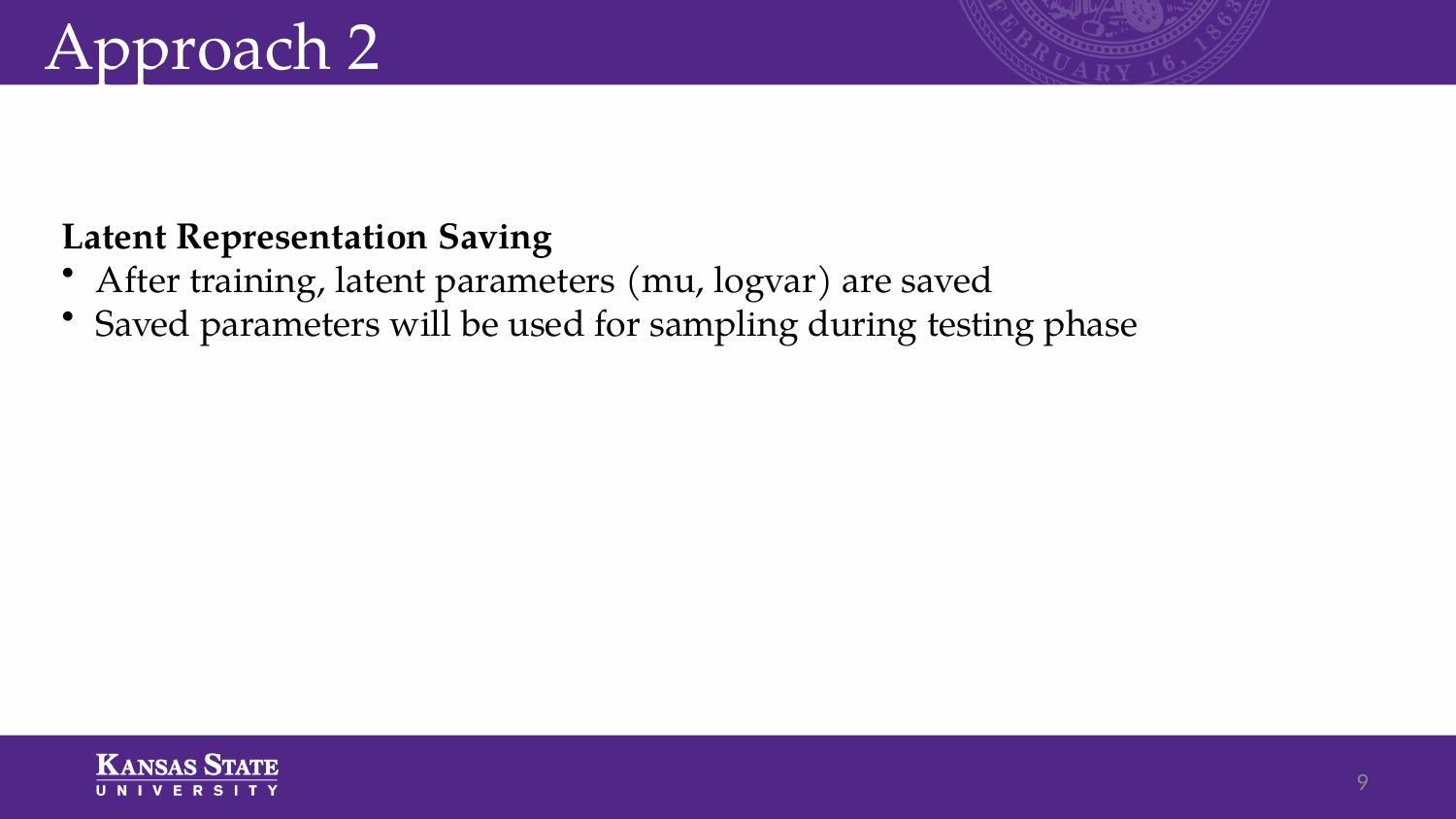

# Approach 2
Latent Representation Saving
After training, latent parameters (mu, logvar) are saved
Saved parameters will be used for sampling during testing phase
9